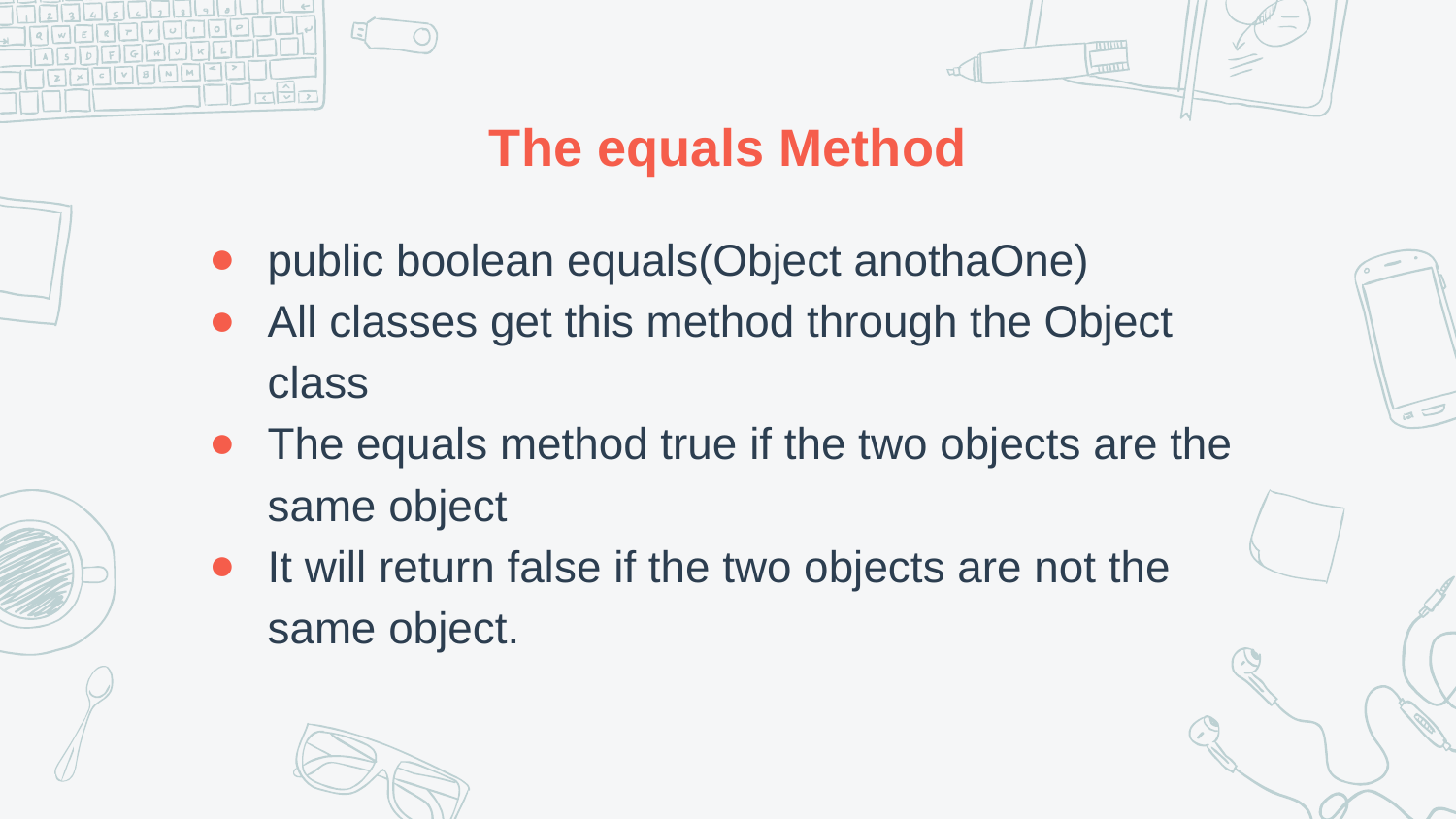

# The equals Method
public boolean equals(Object anothaOne)
All classes get this method through the Object class
The equals method true if the two objects are the same object
It will return false if the two objects are not the same object.